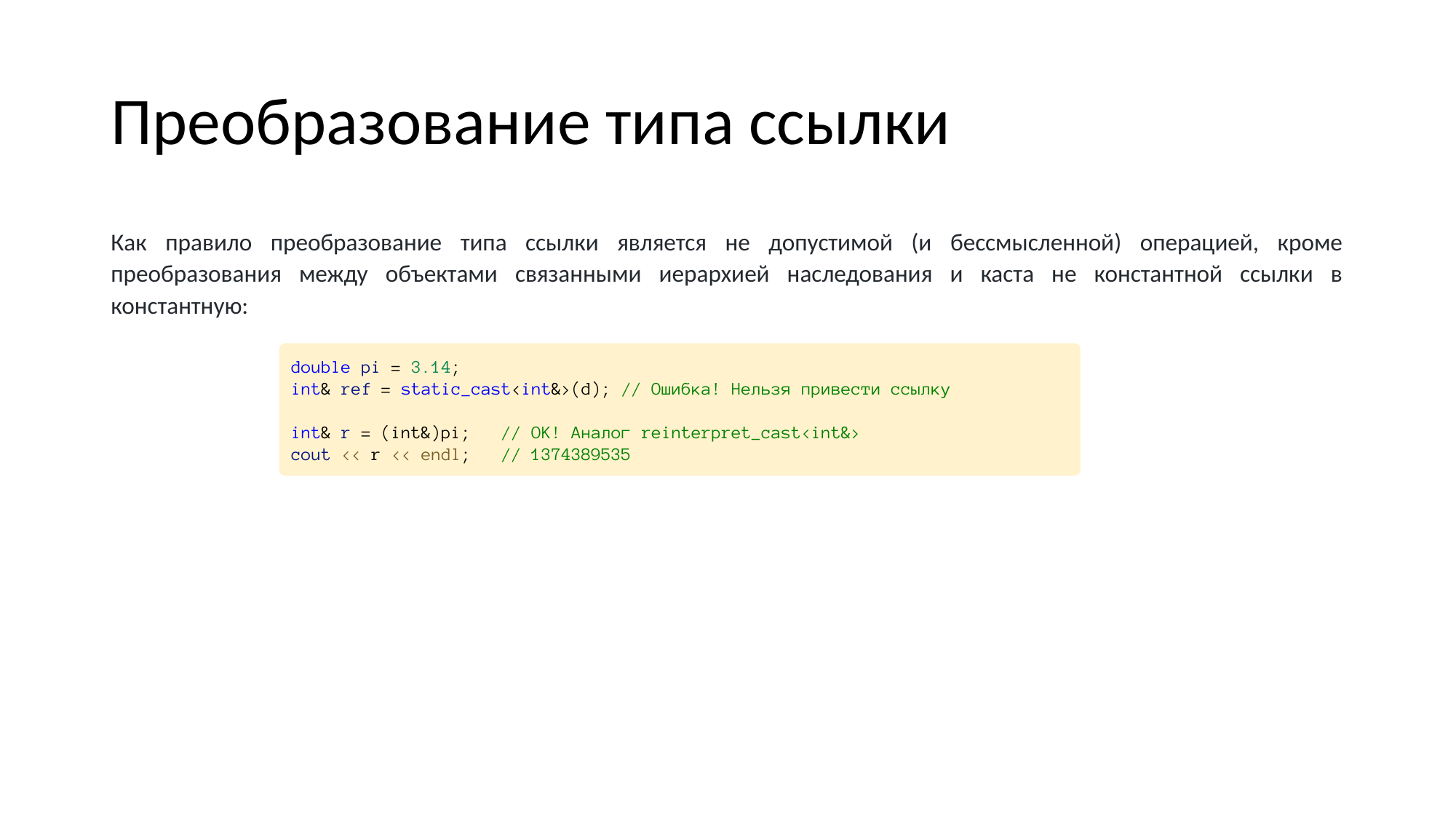

# Преобразование типа ссылки
Как правило преобразование типа ссылки является не допустимой (и бессмысленной) операцией, кроме преобразования между объектами связанными иерархией наследования и каста не константной ссылки в константную:
double pi = 3.14;
int& ref = static_cast<int&>(d); // Ошибка! Нельзя привести ссылку

int& r = (int&)pi;   // ОК! Аналог reinterpret_cast<int&>
cout << r << endl;   // 1374389535